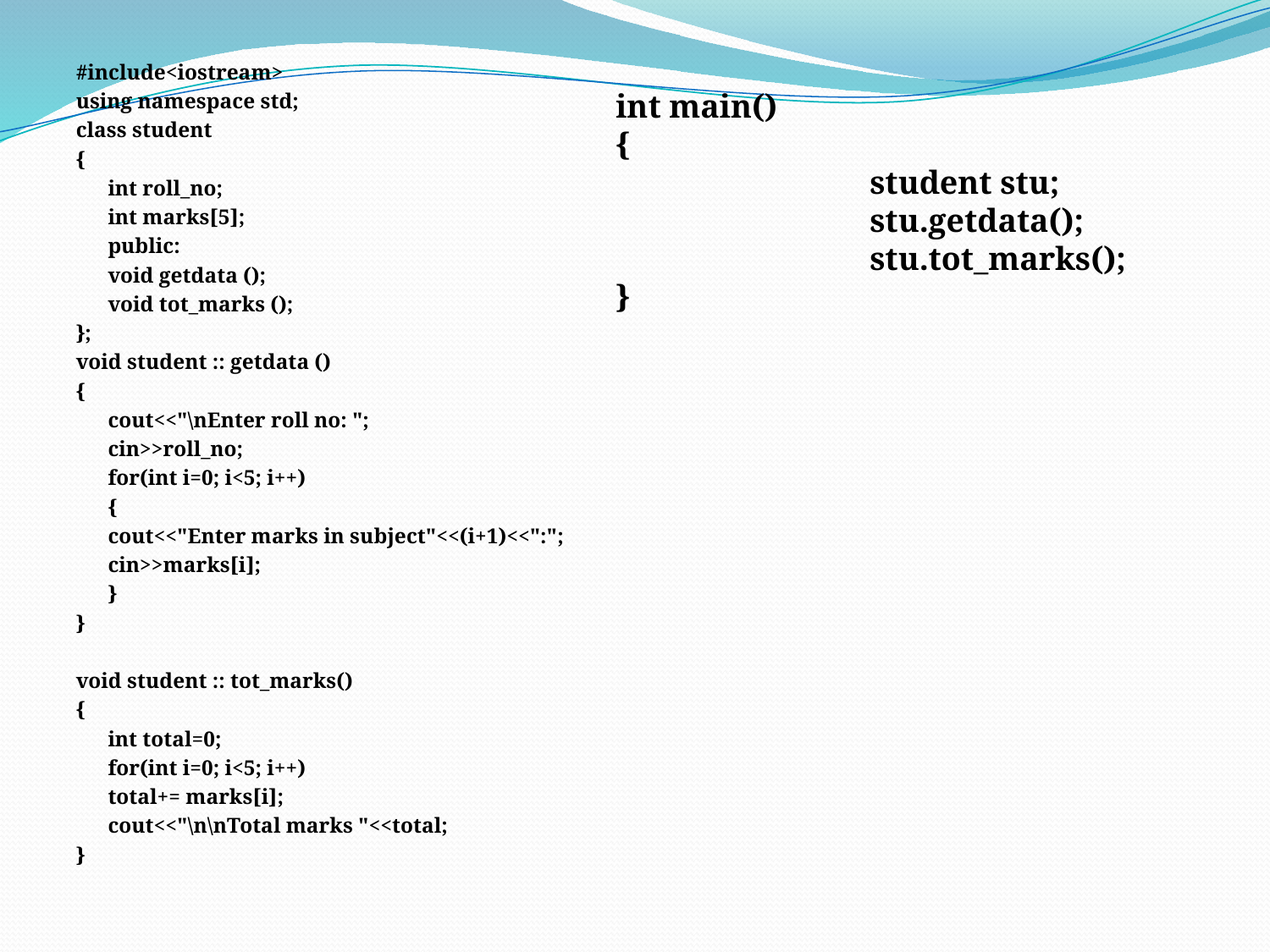

int main()
{
		student stu;
		stu.getdata();
		stu.tot_marks();
}
#include<iostream>
using namespace std;
class student
{
	int roll_no;
	int marks[5];
	public:
	void getdata ();
	void tot_marks ();
};
void student :: getdata ()
{
	cout<<"\nEnter roll no: ";
	cin>>roll_no;
	for(int i=0; i<5; i++)
	{
		cout<<"Enter marks in subject"<<(i+1)<<":";
		cin>>marks[i];
	}
}

void student :: tot_marks()
{
	int total=0;
	for(int i=0; i<5; i++)
	total+= marks[i];
	cout<<"\n\nTotal marks "<<total;
}